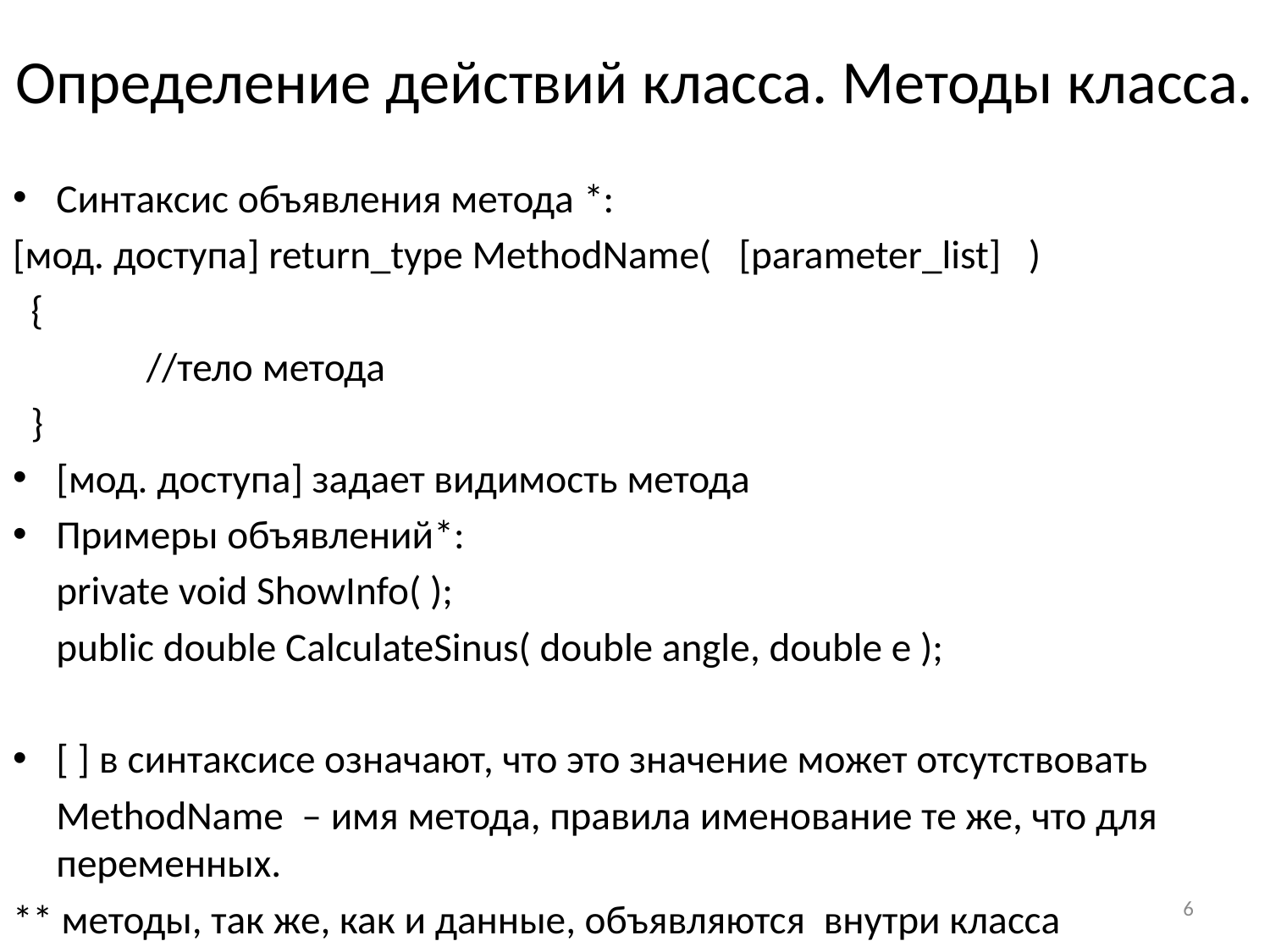

# Определение действий класса. Методы класса.
Синтаксис объявления метода *:
[мод. доступа] return_type MethodName(   [parameter_list]   )
  {
     	//тело метода
  }
[мод. доступа] задает видимость метода
Примеры объявлений*:
	private void ShowInfo( );
	public double CalculateSinus( double angle, double e );

[ ] в синтаксисе означают, что это значение может отсутствовать
	MethodName  – имя метода, правила именование те же, что для переменных.
** методы, так же, как и данные, объявляются  внутри класса
6